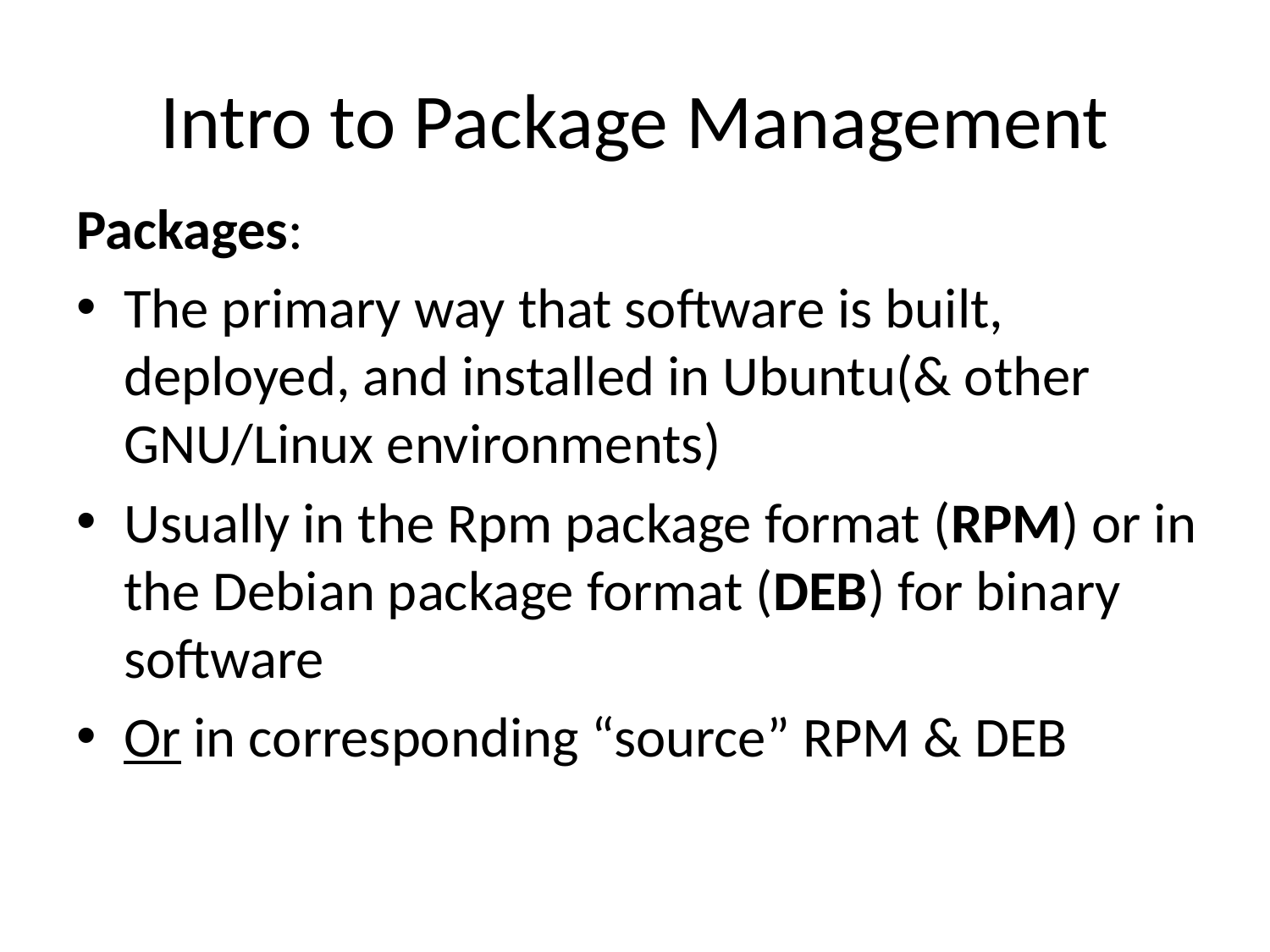

# Intro to Package Management
Packages:
The primary way that software is built, deployed, and installed in Ubuntu(& other GNU/Linux environments)
Usually in the Rpm package format (RPM) or in the Debian package format (DEB) for binary software
Or in corresponding “source” RPM & DEB